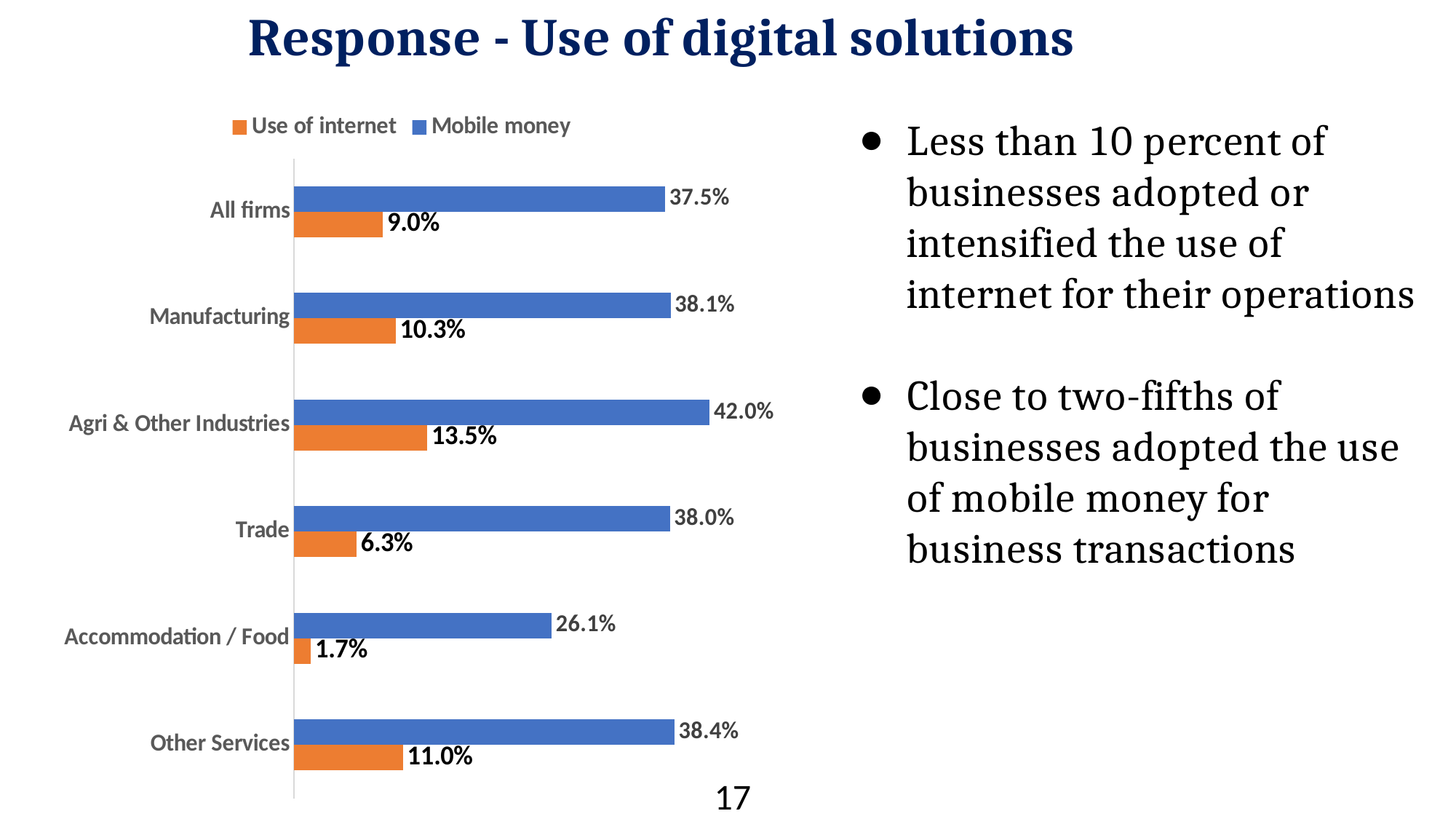

Response - Use of digital solutions

### Chart

| Category | Mobile money | Use of internet |
|---|---|---|
| All firms | 0.375 | 0.09 |
| Manufacturing | 0.38053466920454393 | 0.10294482286257384 |
| Agri & Other Industries | 0.42003595172964403 | 0.13486388243008235 |
| Trade | 0.3798287732104767 | 0.06336109050430708 |
| Accommodation / Food | 0.260516477352297 | 0.0172040489143954 |
| Other Services | 0.3844839244712833 | 0.11012774025490485 |
Less than 10 percent of businesses adopted or intensified the use of internet for their operations

Close to two-fifths of businesses adopted the use of mobile money for business transactions

17
17